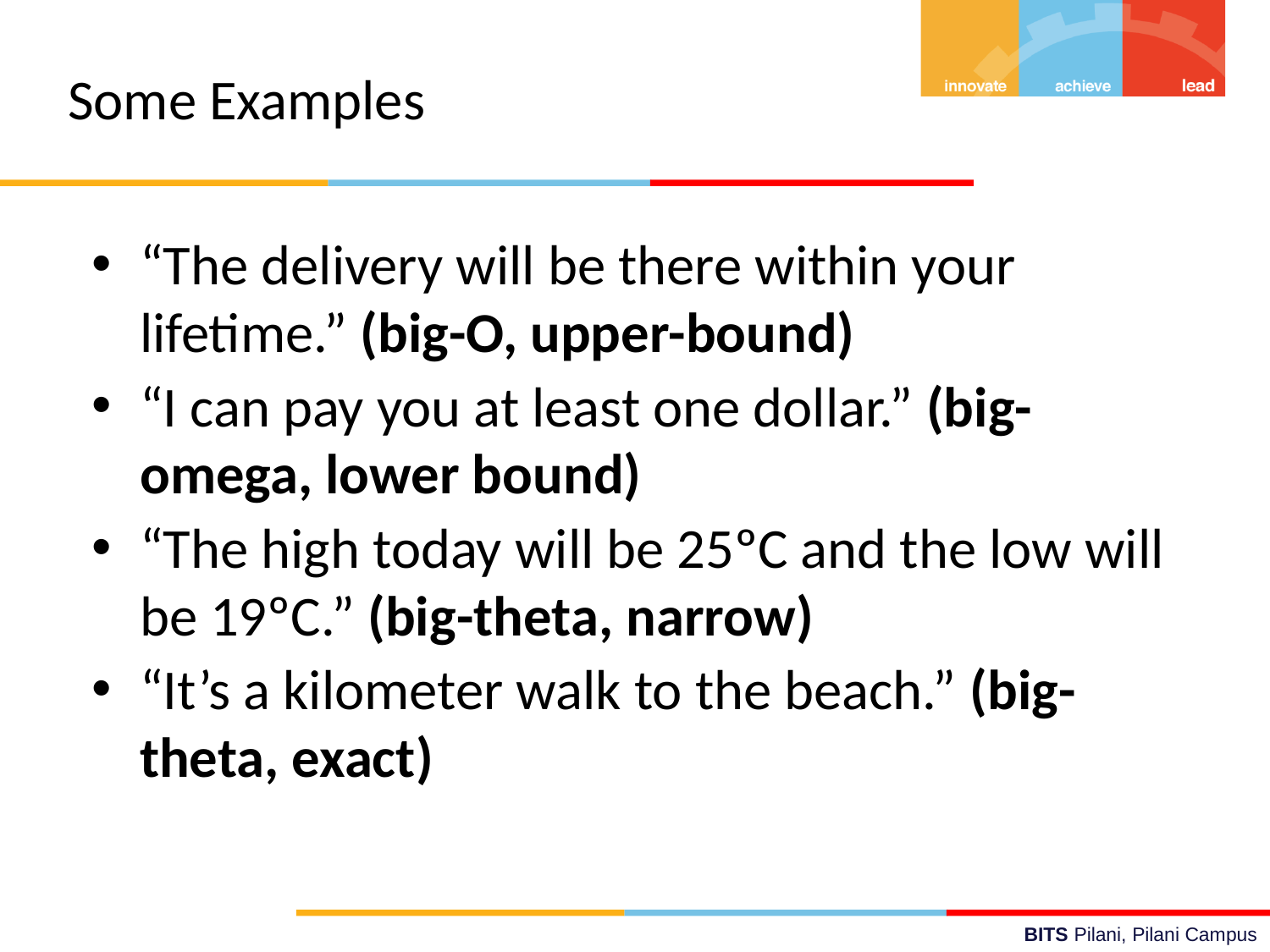

# Some Examples
“The delivery will be there within your lifetime.” (big-O, upper-bound)
“I can pay you at least one dollar.” (big-omega, lower bound)
“The high today will be 25ºC and the low will be 19ºC.” (big-theta, narrow)
“It’s a kilometer walk to the beach.” (big-theta, exact)